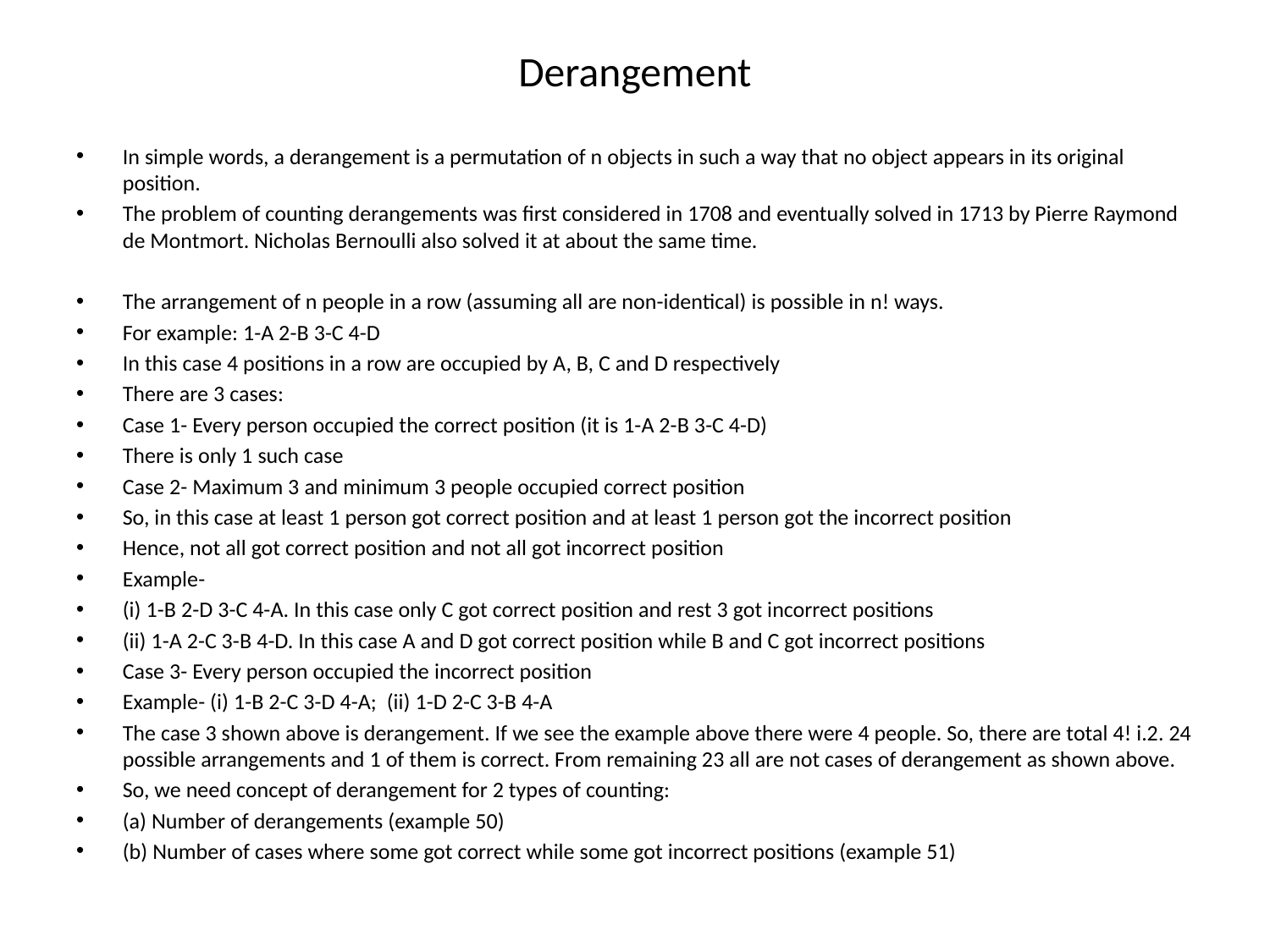

# Derangement
In simple words, a derangement is a permutation of n objects in such a way that no object appears in its original position.
The problem of counting derangements was first considered in 1708 and eventually solved in 1713 by Pierre Raymond de Montmort. Nicholas Bernoulli also solved it at about the same time.

The arrangement of n people in a row (assuming all are non-identical) is possible in n! ways.
For example: 1-A 2-B 3-C 4-D
In this case 4 positions in a row are occupied by A, B, C and D respectively
There are 3 cases:
Case 1- Every person occupied the correct position (it is 1-A 2-B 3-C 4-D)
There is only 1 such case
Case 2- Maximum 3 and minimum 3 people occupied correct position
So, in this case at least 1 person got correct position and at least 1 person got the incorrect position
Hence, not all got correct position and not all got incorrect position
Example-
(i) 1-B 2-D 3-C 4-A. In this case only C got correct position and rest 3 got incorrect positions
(ii) 1-A 2-C 3-B 4-D. In this case A and D got correct position while B and C got incorrect positions
Case 3- Every person occupied the incorrect position
Example- (i) 1-B 2-C 3-D 4-A;  (ii) 1-D 2-C 3-B 4-A
The case 3 shown above is derangement. If we see the example above there were 4 people. So, there are total 4! i.2. 24 possible arrangements and 1 of them is correct. From remaining 23 all are not cases of derangement as shown above.
So, we need concept of derangement for 2 types of counting:
(a) Number of derangements (example 50)
(b) Number of cases where some got correct while some got incorrect positions (example 51)